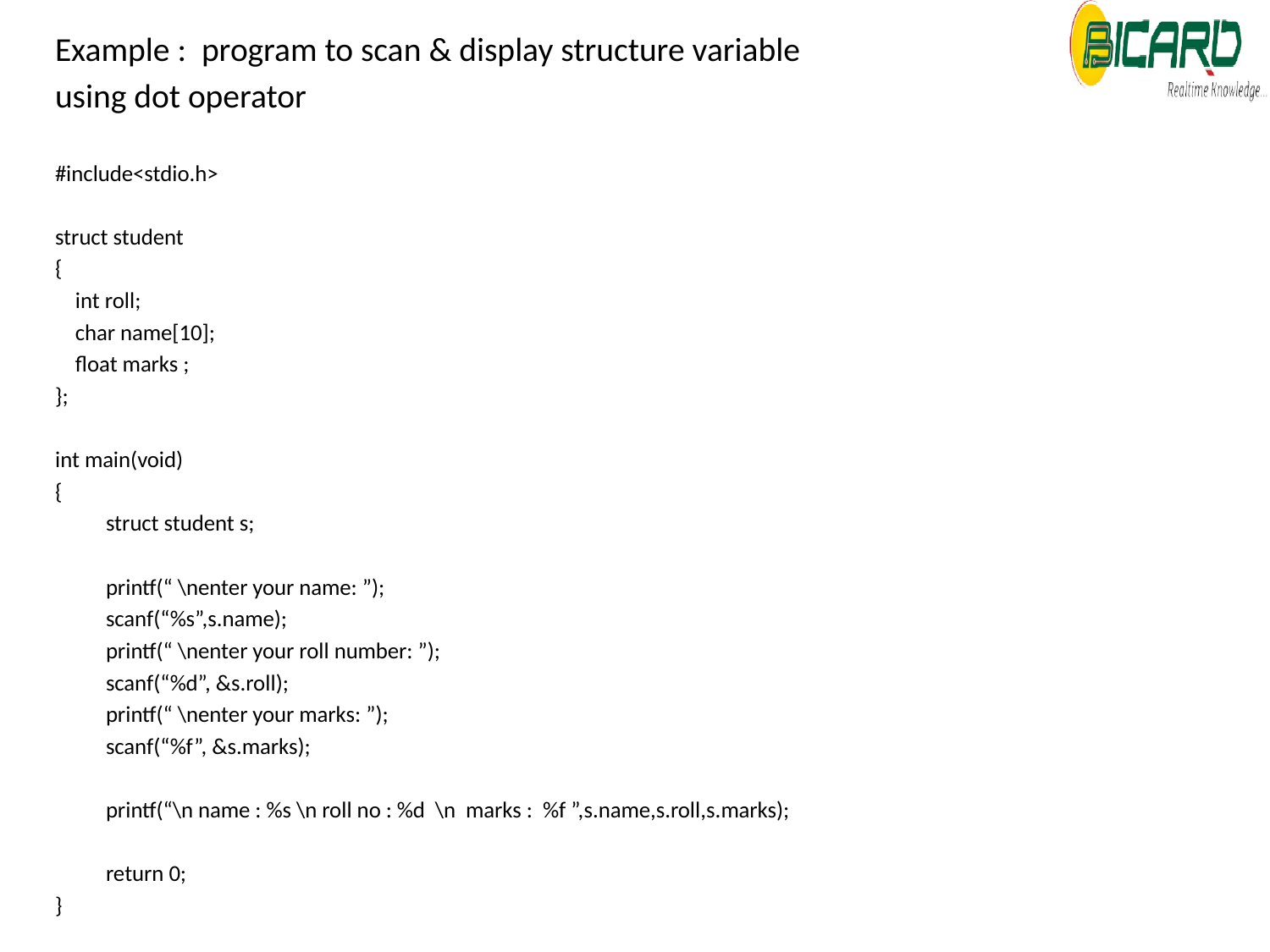

Example :  program to scan & display structure variable
using dot operator

#include<stdio.h>

struct student
{
    int roll;
    char name[10];
    float marks ;
};

int main(void)
{
          struct student s;

          printf(“ \nenter your name: ”);
          scanf(“%s”,s.name);
          printf(“ \nenter your roll number: ”);
          scanf(“%d”, &s.roll);
          printf(“ \nenter your marks: ”);
          scanf(“%f”, &s.marks);

          printf(“\n name : %s \n roll no : %d  \n  marks :  %f ”,s.name,s.roll,s.marks);

          return 0;
}